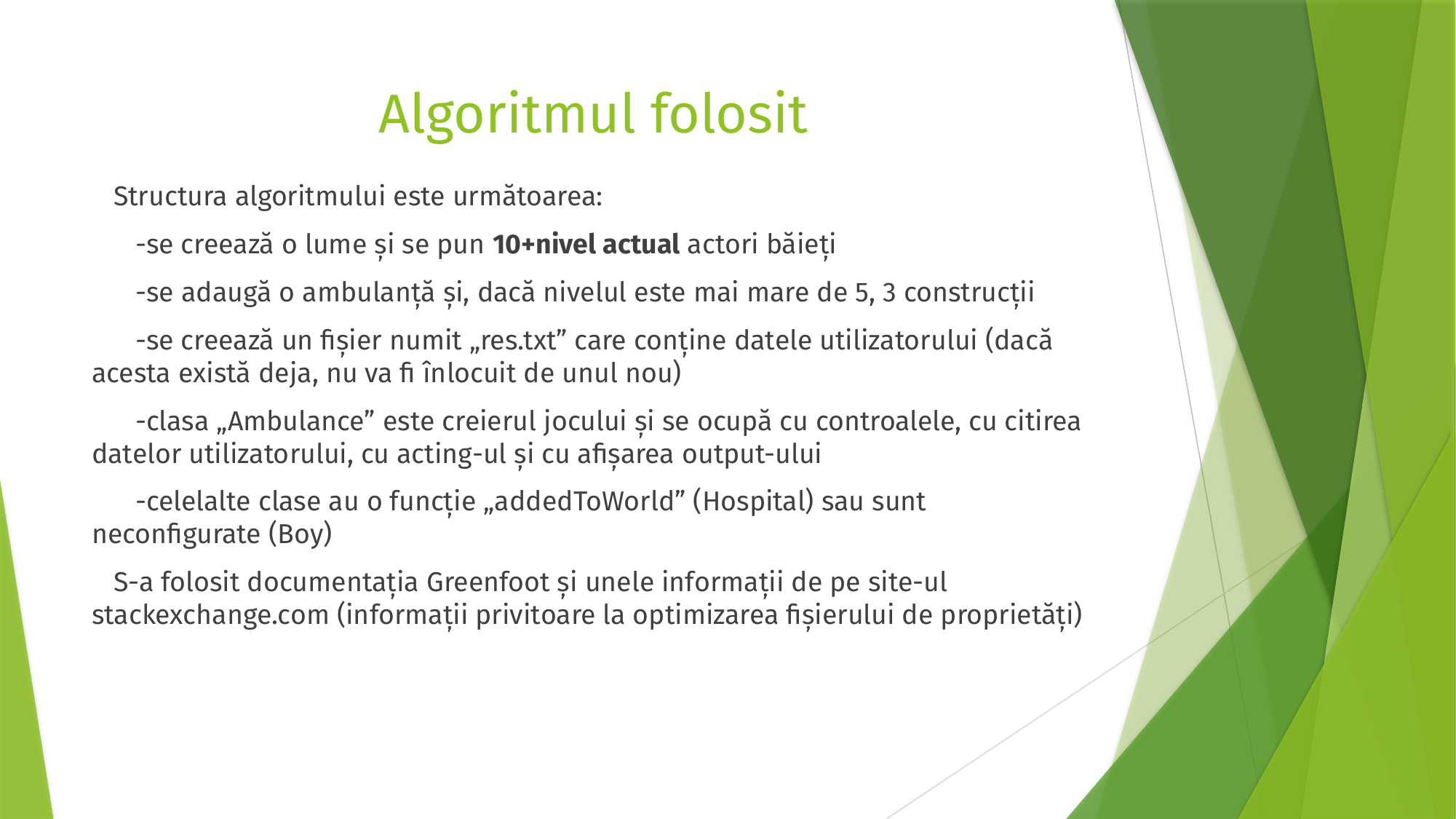

# Algoritmul folosit
   Structura algoritmului este următoarea:
      -se creează o lume și se pun 10+nivel actual actori băieți
      -se adaugă o ambulanță și, dacă nivelul este mai mare de 5, 3 construcții
      -se creează un fișier numit „res.txt” care conține datele utilizatorului (dacă acesta există deja, nu va fi înlocuit de unul nou)
      -clasa „Ambulance” este creierul jocului și se ocupă cu controalele, cu citirea datelor utilizatorului, cu acting-ul și cu afișarea output-ului
      -celelalte clase au o funcție „addedToWorld” (Hospital) sau sunt neconfigurate (Boy)
   S-a folosit documentația Greenfoot și unele informații de pe site-ul stackexchange.com (informații privitoare la optimizarea fișierului de proprietăți)